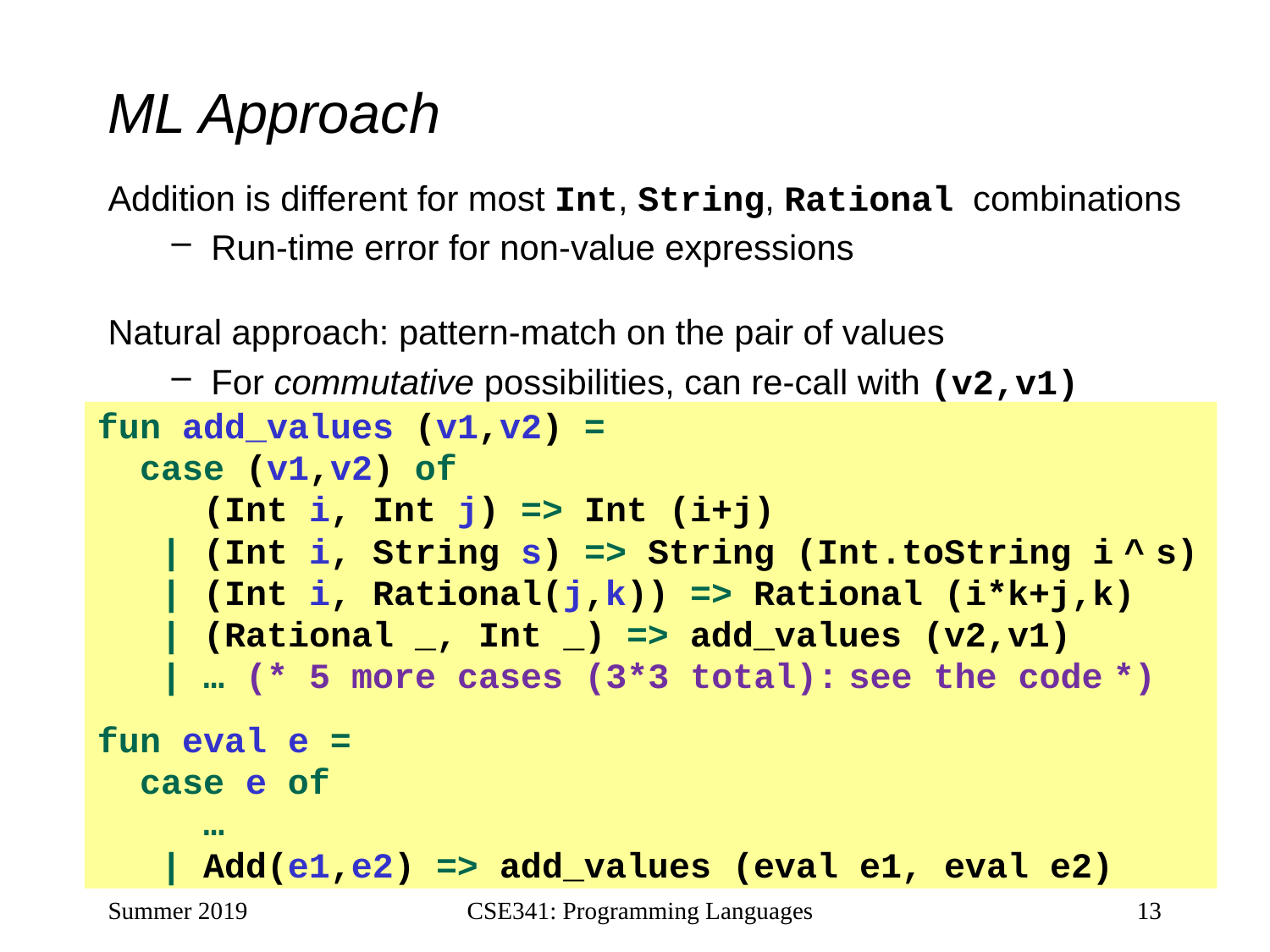

# ML Approach
Addition is different for most Int, String, Rational  combinations
Run-time error for non-value expressions

Natural approach: pattern-match on the pair of values
For commutative possibilities, can re-call with (v2,v1)
fun add_values (v1,v2) =
  case (v1,v2) of
     (Int i, Int j) => Int (i+j)
   | (Int i, String s) => String (Int.toString i ^ s)
   | (Int i, Rational(j,k)) => Rational (i*k+j,k)
   | (Rational _, Int _) => add_values (v2,v1)
   | … (* 5 more cases (3*3 total): see the code *)

fun eval e =
  case e of
     …
   | Add(e1,e2) => add_values (eval e1, eval e2)
Summer 2019
CSE341: Programming Languages
13